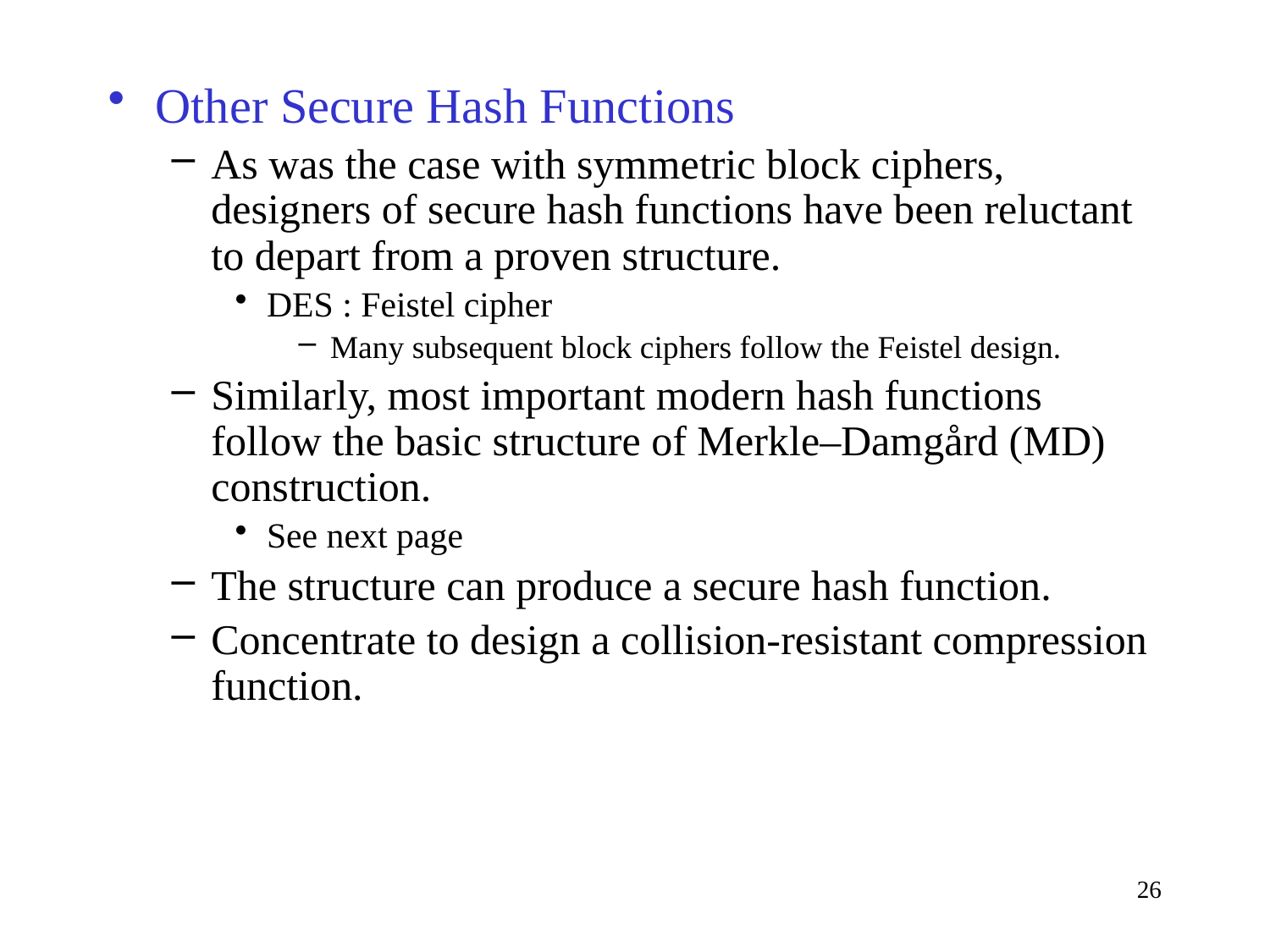

Other Secure Hash Functions
As was the case with symmetric block ciphers, designers of secure hash functions have been reluctant to depart from a proven structure.
DES : Feistel cipher
Many subsequent block ciphers follow the Feistel design.
Similarly, most important modern hash functions follow the basic structure of Merkle–Damgård (MD) construction.
See next page
The structure can produce a secure hash function.
Concentrate to design a collision-resistant compression function.

26